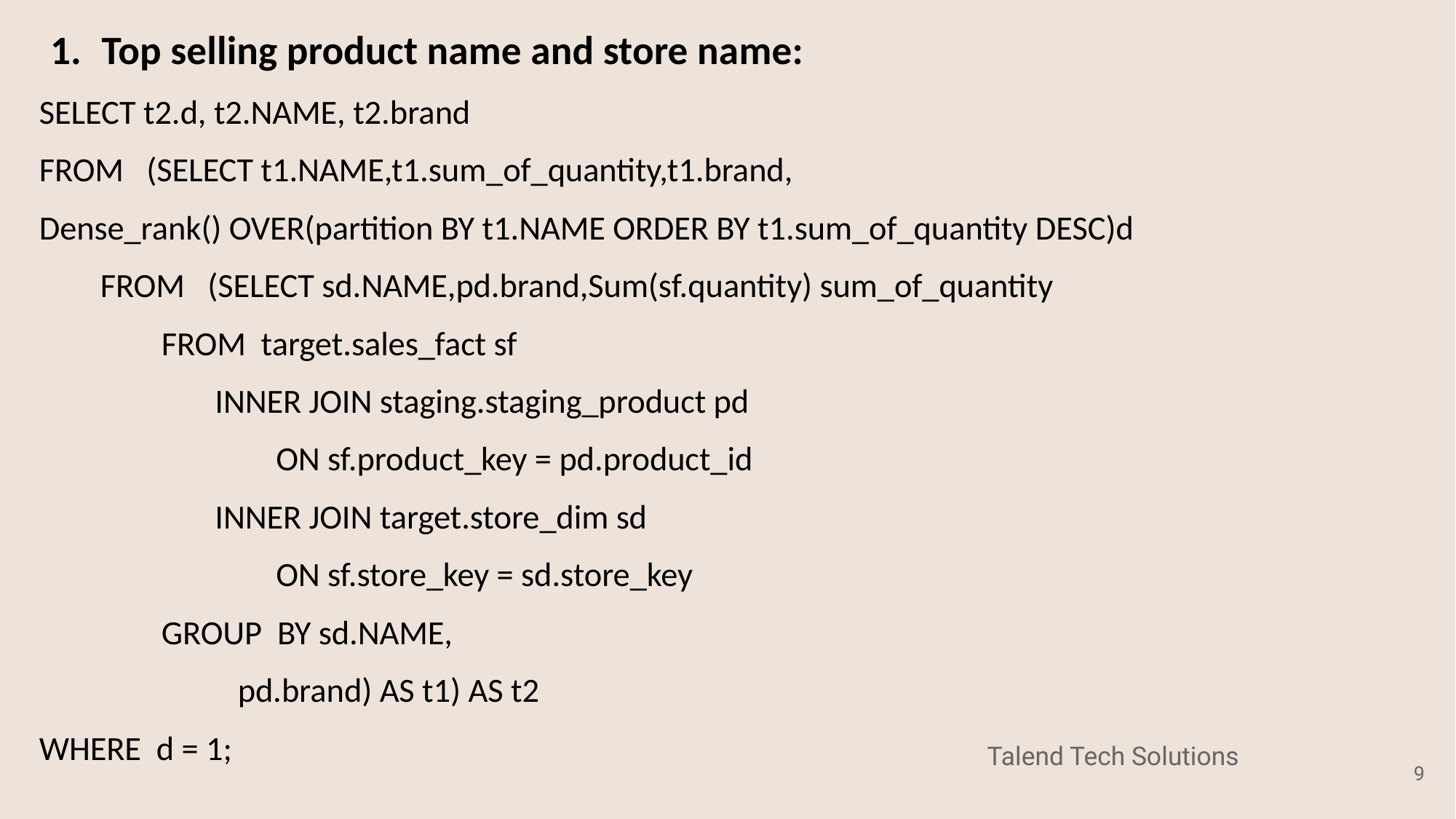

Top selling product name and store name:
SELECT t2.d, t2.NAME, t2.brand
FROM   (SELECT t1.NAME,t1.sum_of_quantity,t1.brand,
Dense_rank() OVER(partition BY t1.NAME ORDER BY t1.sum_of_quantity DESC)d
        FROM   (SELECT sd.NAME,pd.brand,Sum(sf.quantity) sum_of_quantity
                FROM  target.sales_fact sf
                       INNER JOIN staging.staging_product pd
                               ON sf.product_key = pd.product_id
                       INNER JOIN target.store_dim sd
                               ON sf.store_key = sd.store_key
                GROUP  BY sd.NAME,
                          pd.brand) AS t1) AS t2
WHERE  d = 1;
Talend Tech Solutions
9